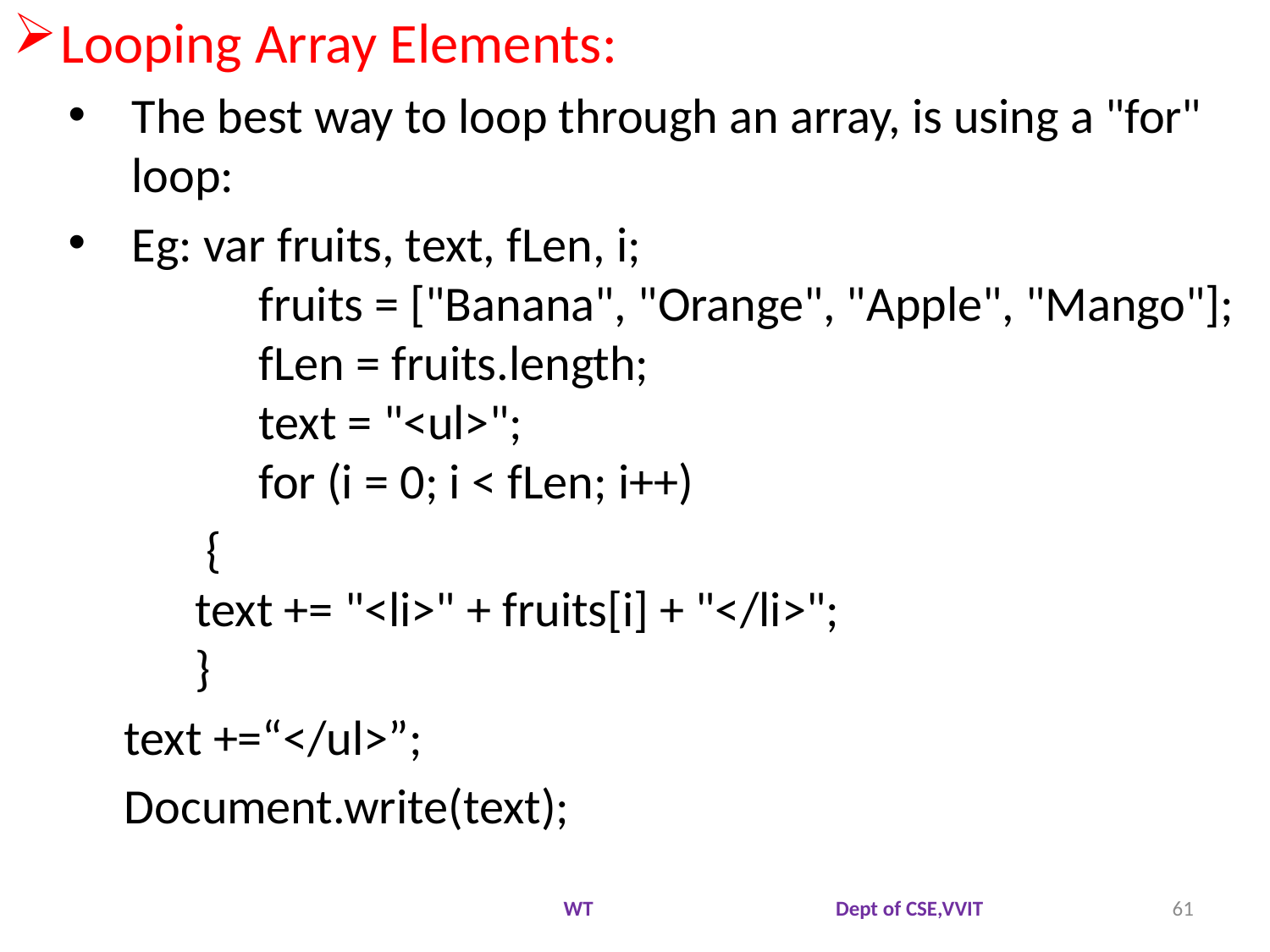

Looping Array Elements:
The best way to loop through an array, is using a "for" loop:
Eg: var fruits, text, fLen, i;
	fruits = ["Banana", "Orange", "Apple", "Mango"];
	fLen = fruits.length;
	text = "<ul>";
	for (i = 0; i < fLen; i++)
	 {
   	text += "<li>" + fruits[i] + "</li>";
	}
     text +=“</ul>”;
     Document.write(text);

WT                                                  Dept of CSE,VVIT
61